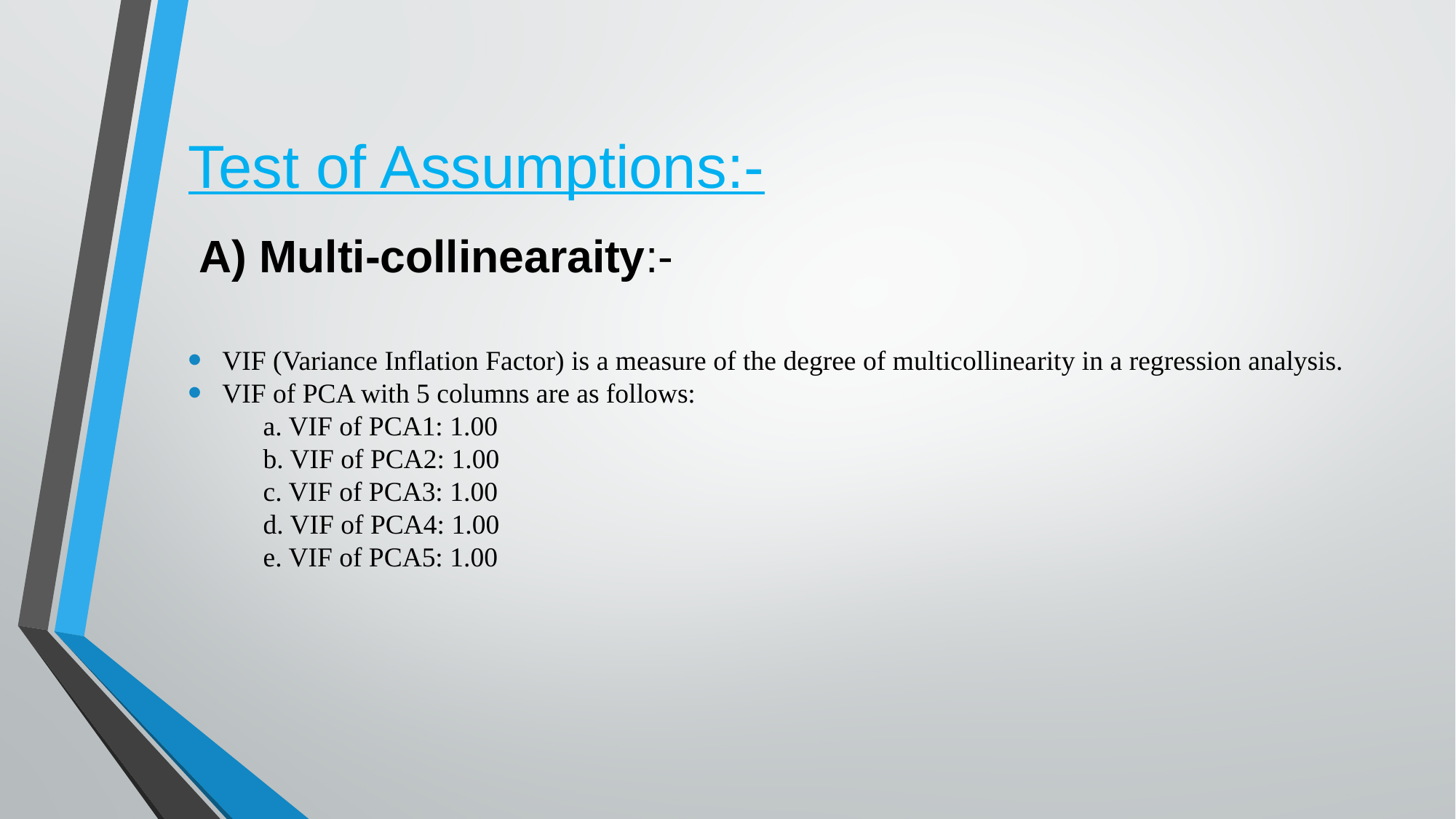

# Test of Assumptions:- A) Multi-collinearaity:-
VIF (Variance Inflation Factor) is a measure of the degree of multicollinearity in a regression analysis.
VIF of PCA with 5 columns are as follows:
a. VIF of PCA1: 1.00
b. VIF of PCA2: 1.00
c. VIF of PCA3: 1.00
d. VIF of PCA4: 1.00
e. VIF of PCA5: 1.00